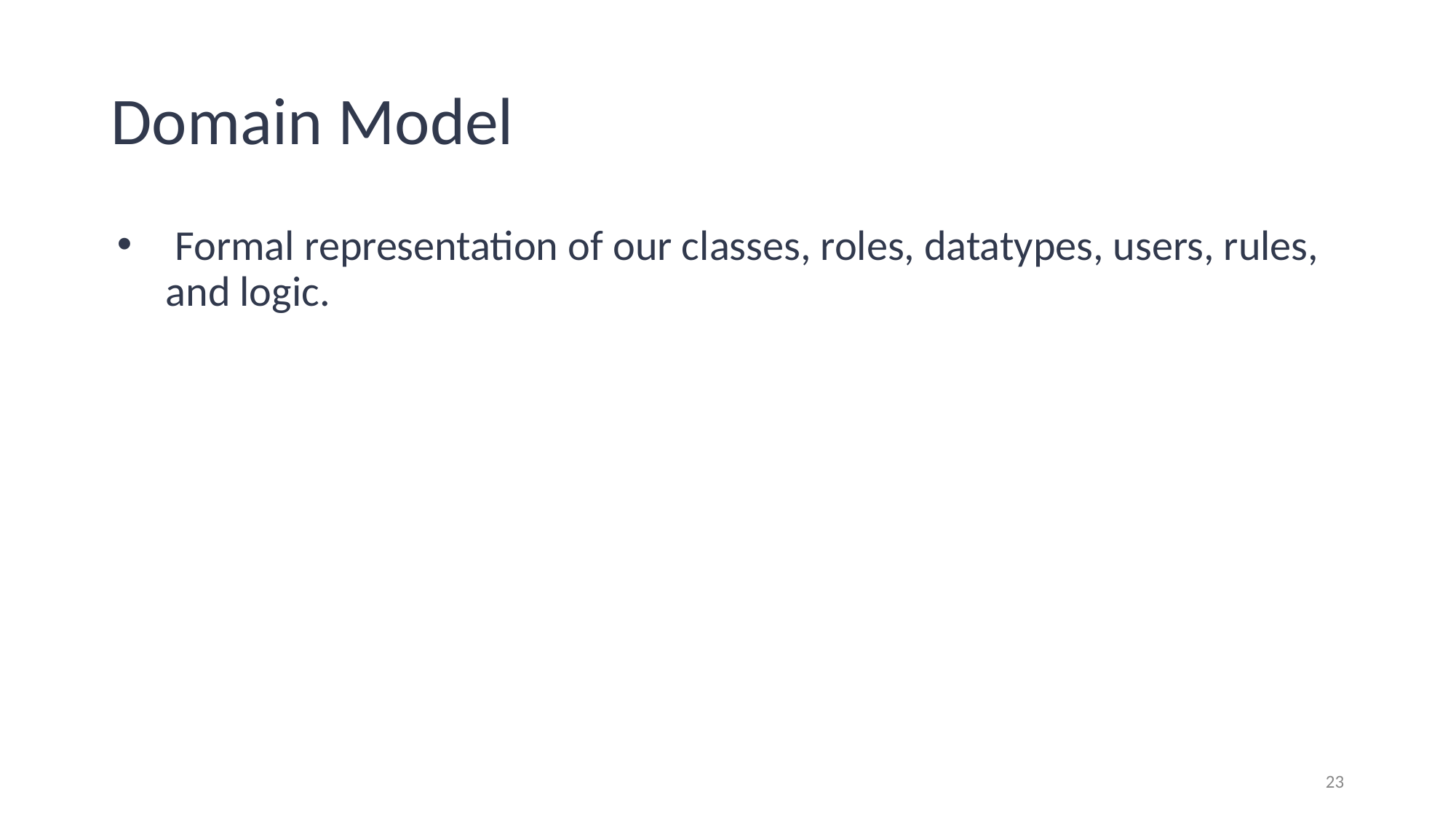

# Domain Model
 Formal representation of our classes, roles, datatypes, users, rules, and logic.
23